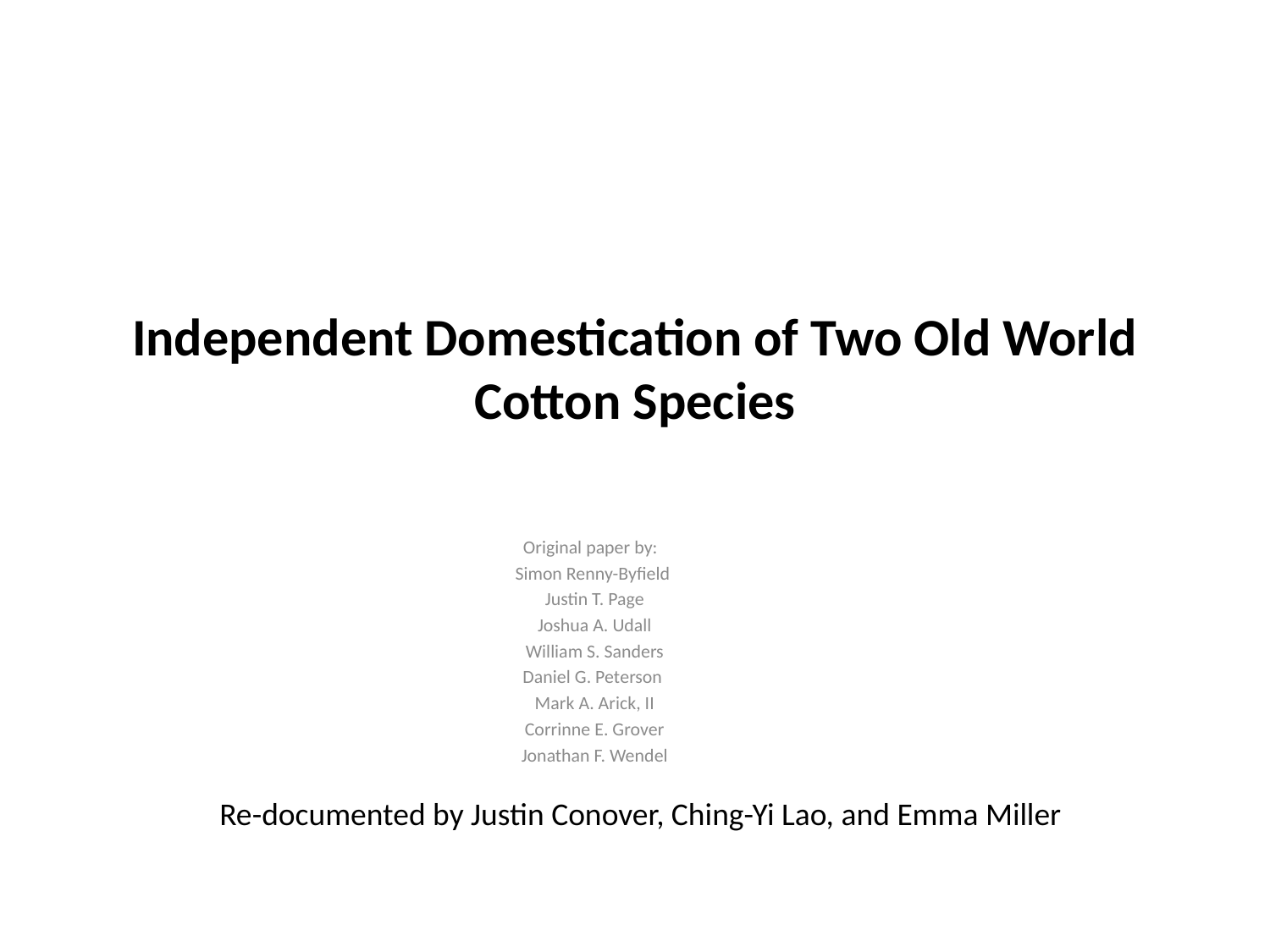

# Independent Domestication of Two Old World Cotton Species
Original paper by:
Simon Renny-Byfield
 Justin T. Page
 Joshua A. Udall
 William S. Sanders
Daniel G. Peterson
 Mark A. Arick, II
 Corrinne E. Grover
 Jonathan F. Wendel

Re-documented by Justin Conover, Ching-Yi Lao, and Emma Miller